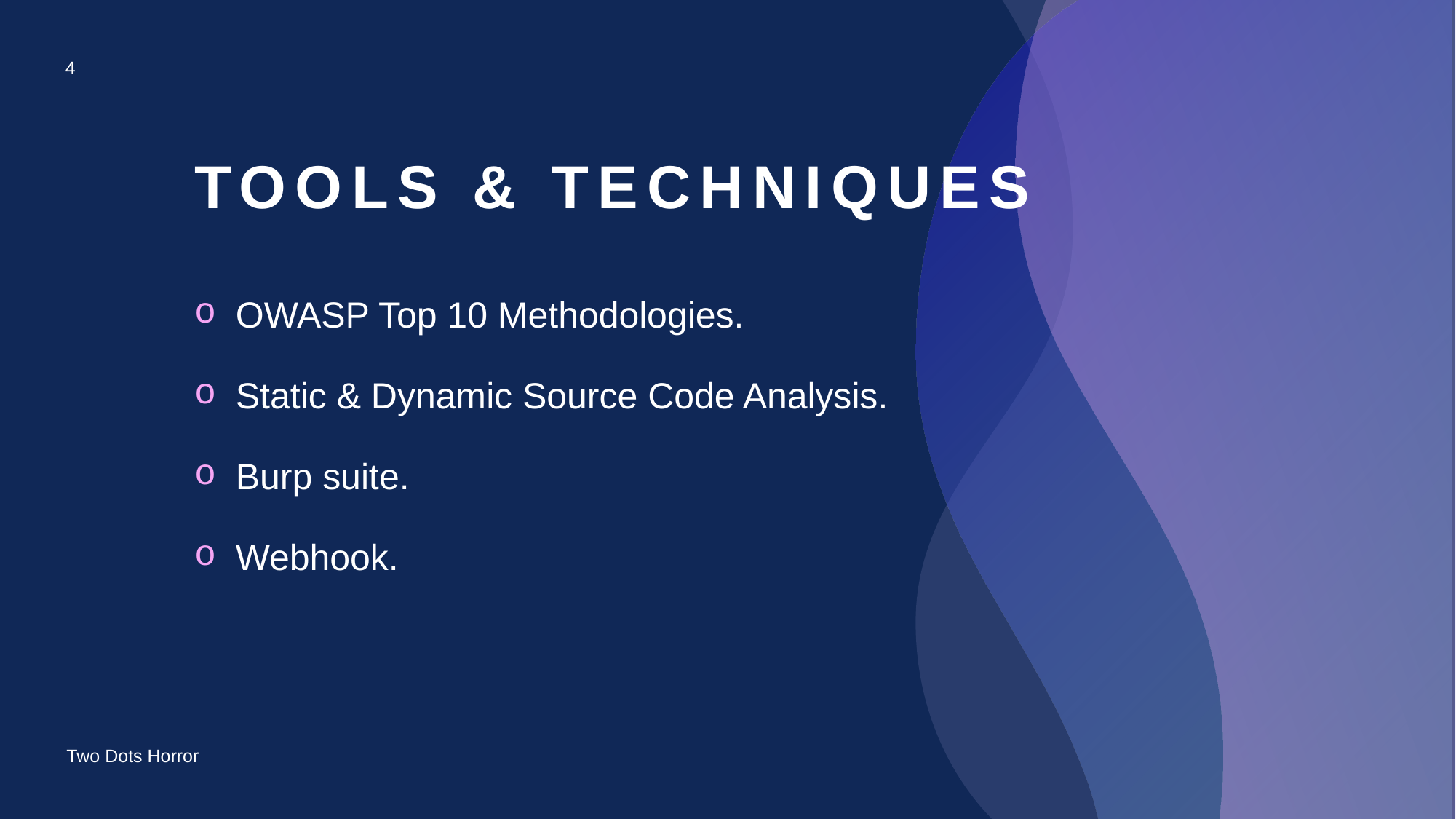

4
# Tools & Techniques
OWASP Top 10 Methodologies.
Static & Dynamic Source Code Analysis.
Burp suite.
Webhook.

Two Dots Horror